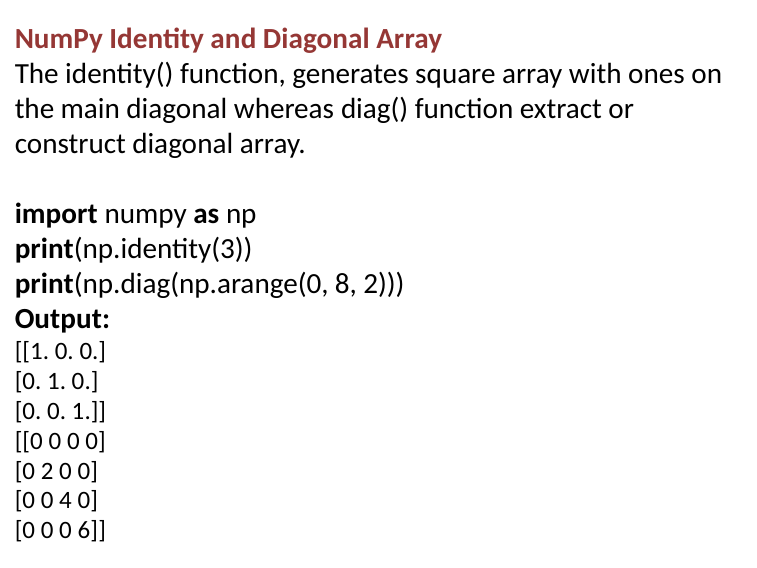

NumPy Identity and Diagonal Array
The identity() function, generates square array with ones on the main diagonal whereas diag() function extract or construct diagonal array.

import numpy as np
print(np.identity(3))
print(np.diag(np.arange(0, 8, 2)))
Output:
[[1. 0. 0.]
[0. 1. 0.]
[0. 0. 1.]]
[[0 0 0 0]
[0 2 0 0]
[0 0 4 0]
[0 0 0 6]]